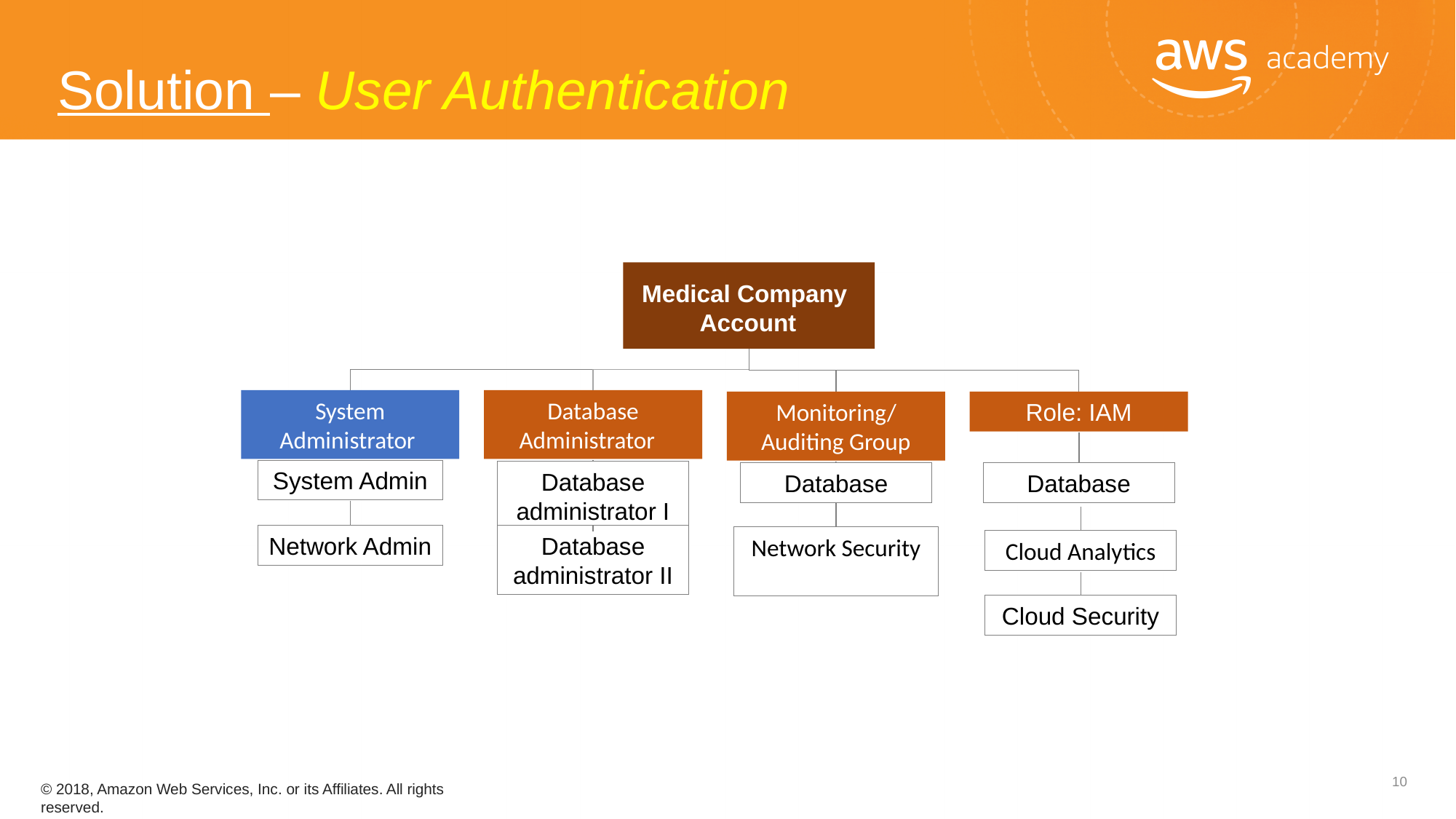

Solution – User Authentication

Medical Company  Account
System Administrator
System Admin
Network Admin
Database Administrator
Database administrator I
Database administrator II
Monitoring/Auditing Group
Database
Network Security

Role: IAM
Database
Cloud Analytics
Cloud Security
10